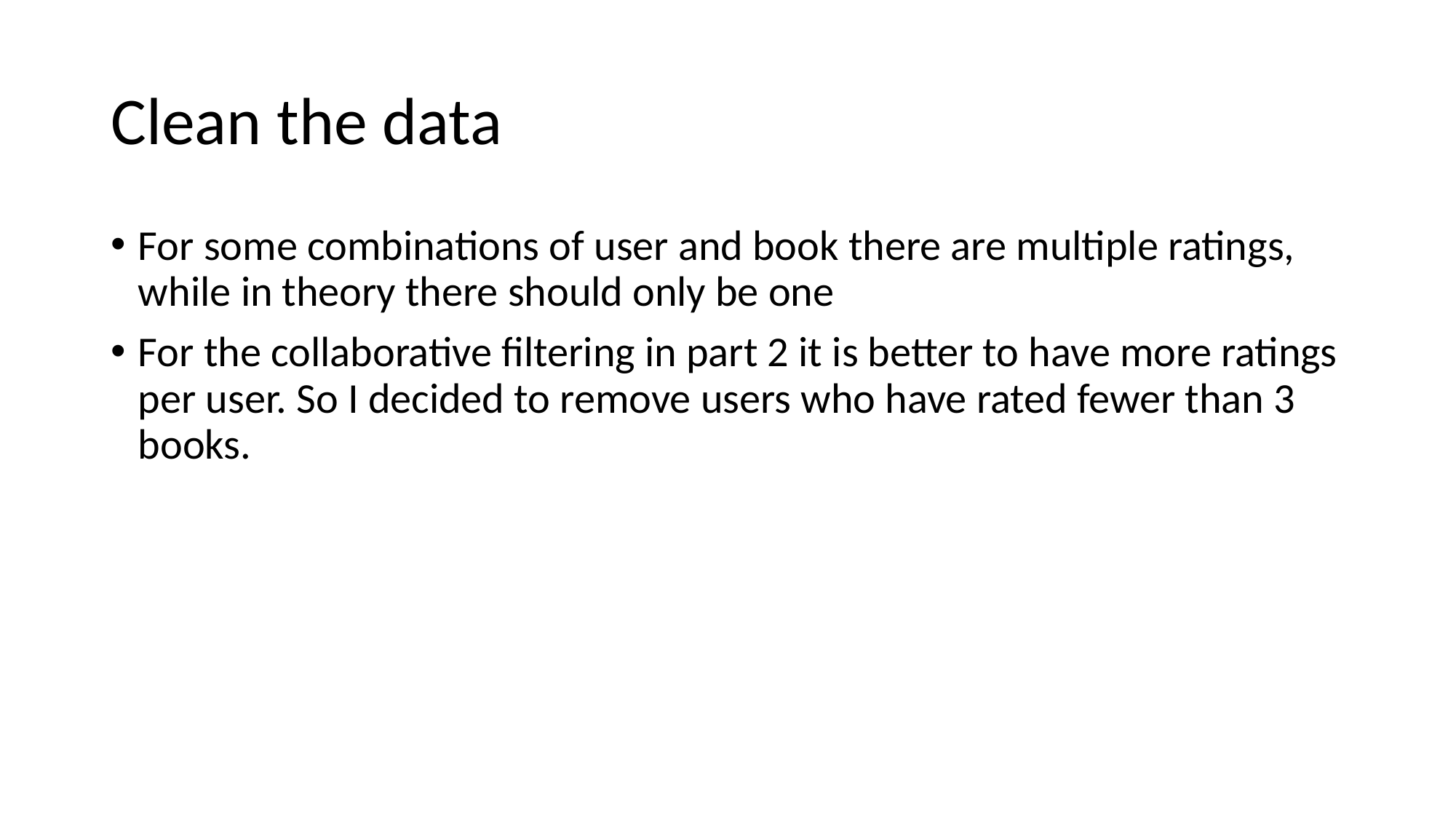

# Clean the data
For some combinations of user and book there are multiple ratings, while in theory there should only be one
For the collaborative filtering in part 2 it is better to have more ratings per user. So I decided to remove users who have rated fewer than 3 books.